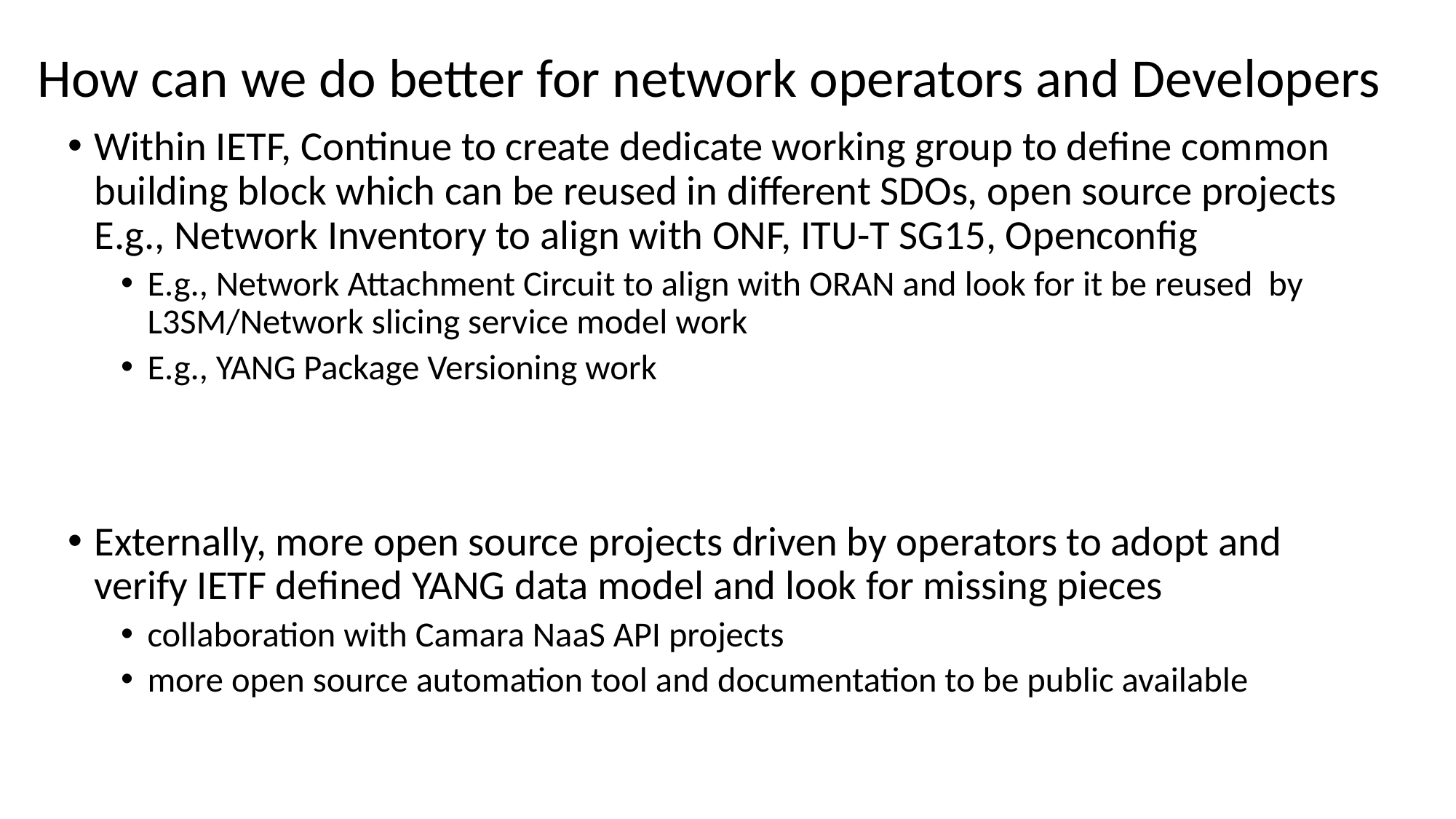

# How can we do better for network operators and Developers
Within IETF, Continue to create dedicate working group to define common building block which can be reused in different SDOs, open source projects E.g., Network Inventory to align with ONF, ITU-T SG15, Openconfig
E.g., Network Attachment Circuit to align with ORAN and look for it be reused  by L3SM/Network slicing service model work
E.g., YANG Package Versioning work

Externally, more open source projects driven by operators to adopt and verify IETF defined YANG data model and look for missing pieces
collaboration with Camara NaaS API projects
more open source automation tool and documentation to be public available